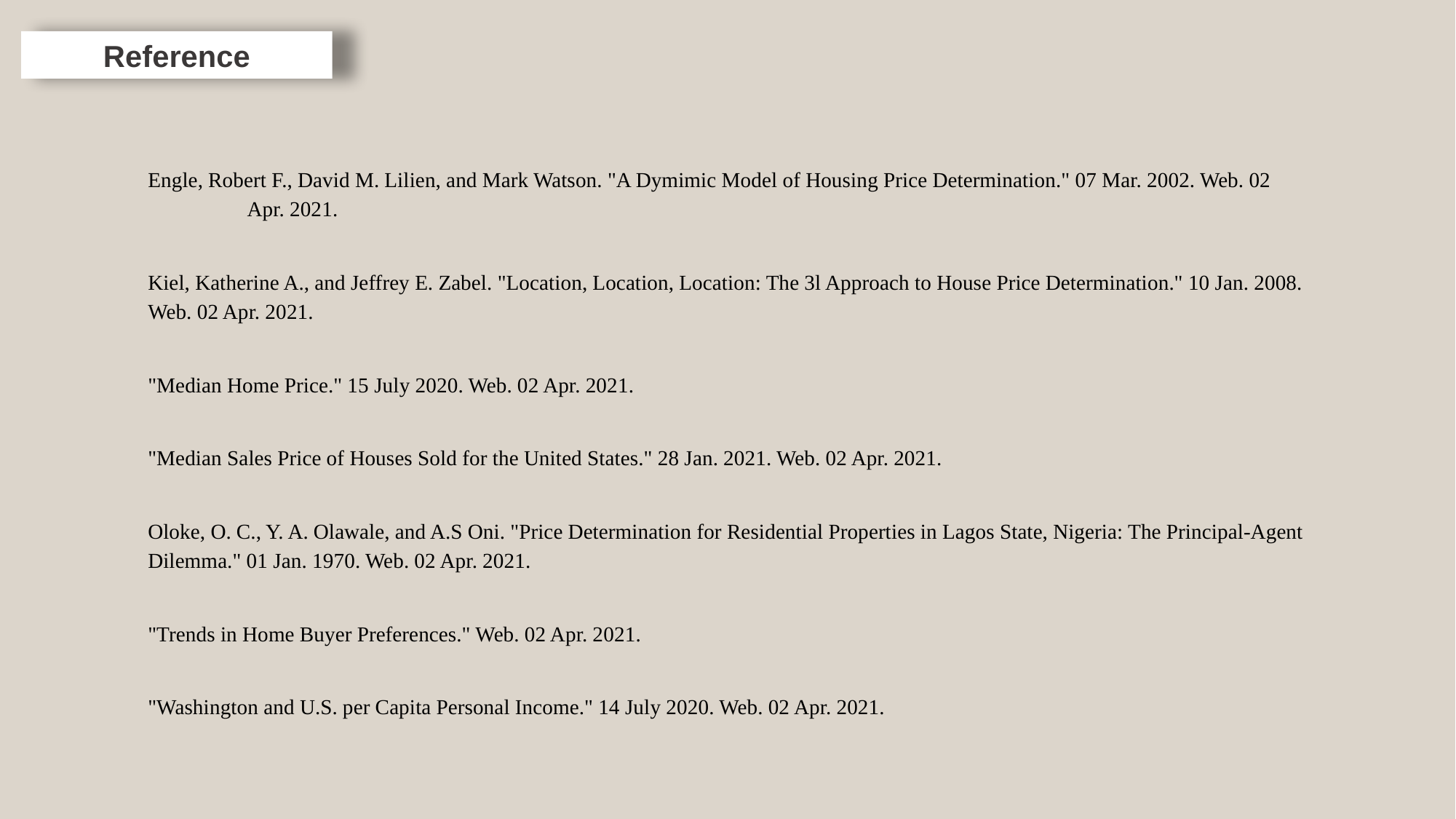

Reference
Engle, Robert F., David M. Lilien, and Mark Watson. "A Dymimic Model of Housing Price Determination." 07 Mar. 2002. Web. 02                          Apr. 2021.
Kiel, Katherine A., and Jeffrey E. Zabel. "Location, Location, Location: The 3l Approach to House Price Determination." 10 Jan. 2008. Web. 02 Apr. 2021.
"Median Home Price." 15 July 2020. Web. 02 Apr. 2021.
"Median Sales Price of Houses Sold for the United States." 28 Jan. 2021. Web. 02 Apr. 2021.
Oloke, O. C., Y. A. Olawale, and A.S Oni. "Price Determination for Residential Properties in Lagos State, Nigeria: The Principal-Agent Dilemma." 01 Jan. 1970. Web. 02 Apr. 2021.
"Trends in Home Buyer Preferences." Web. 02 Apr. 2021.
"Washington and U.S. per Capita Personal Income." 14 July 2020. Web. 02 Apr. 2021.